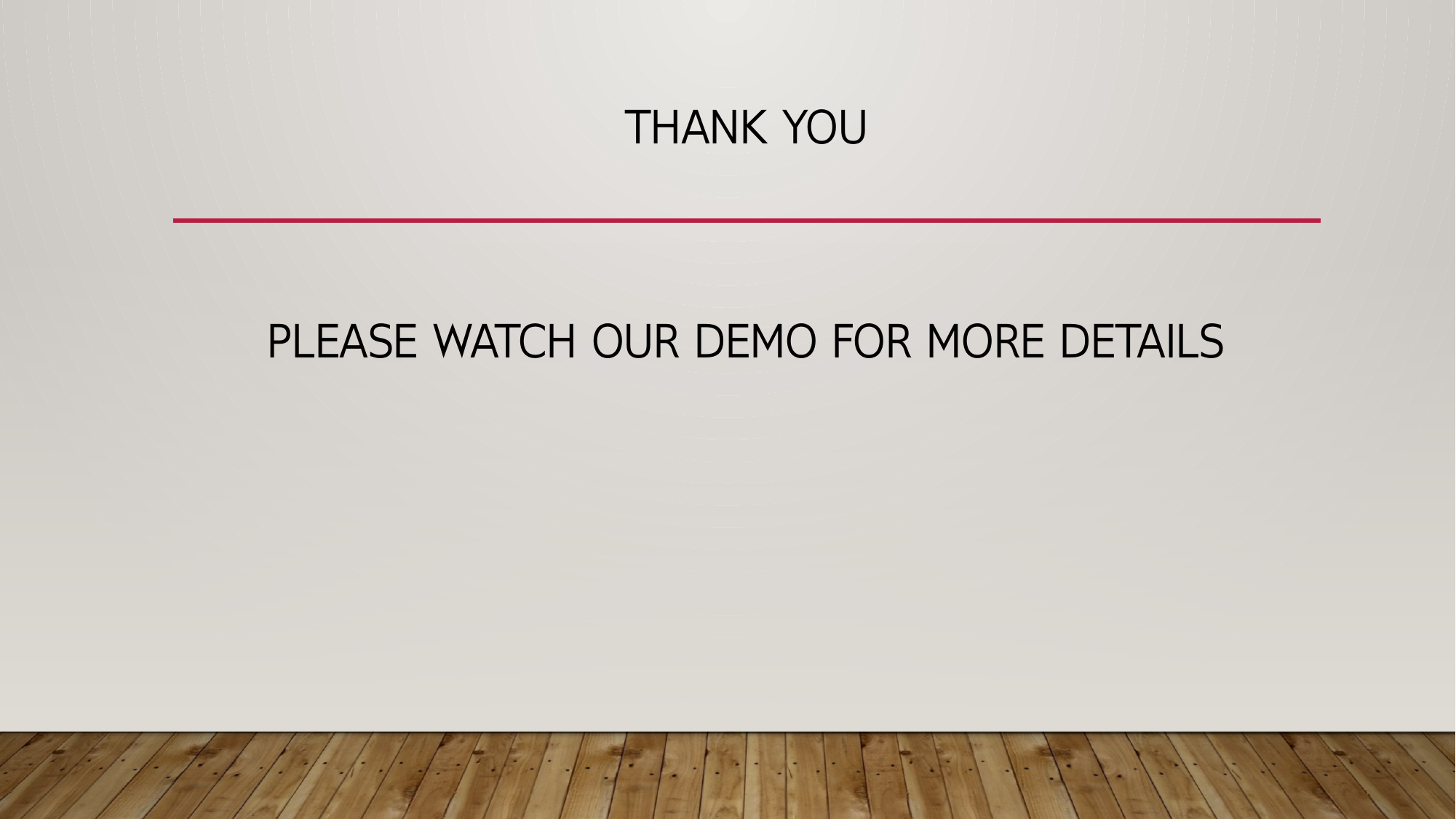

# THANK YOU

PLEASE WATCH OUR DEMO FOR MORE DETAILS